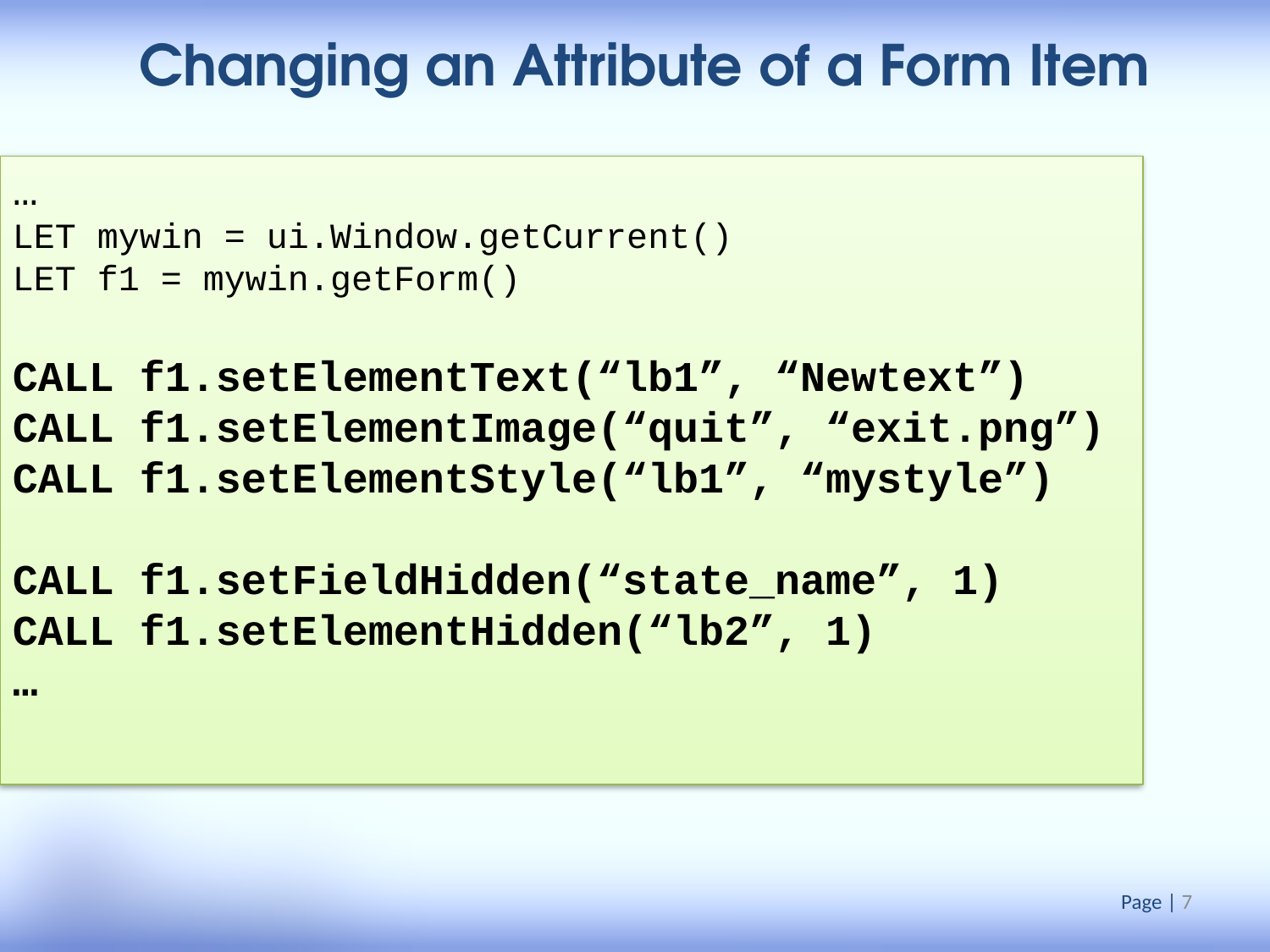

Changing an Attribute of a Form Item
…
LET mywin = ui.Window.getCurrent()
LET f1 = mywin.getForm()

CALL f1.setElementText(“lb1”, “Newtext”)
CALL f1.setElementImage(“quit”, “exit.png”)
CALL f1.setElementStyle(“lb1”, “mystyle”)

CALL f1.setFieldHidden(“state_name”, 1)
CALL f1.setElementHidden(“lb2”, 1)
…